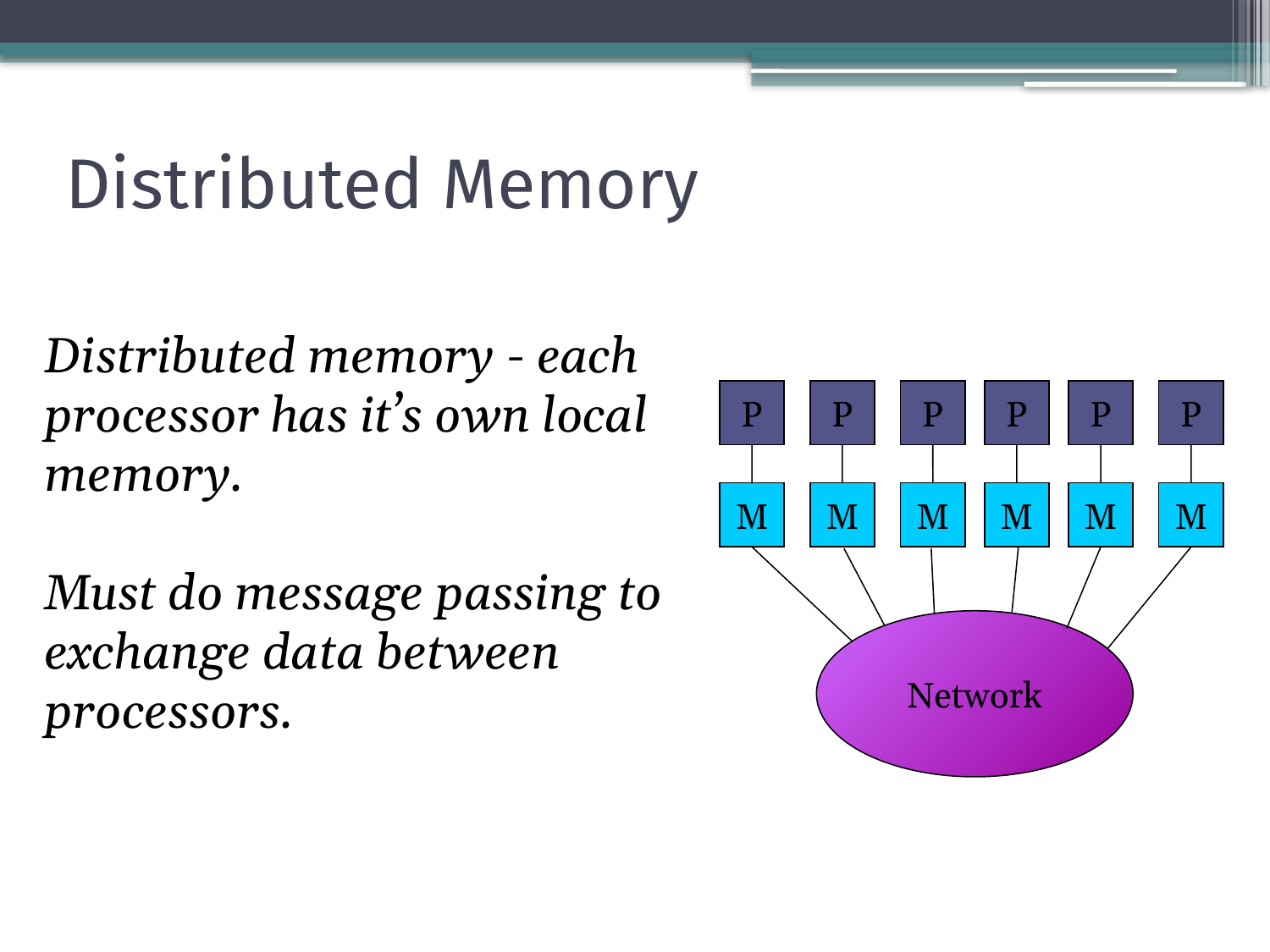

# Distributed Memory
Distributed memory - each processor has it’s own local memory.

Must do message passing to exchange data between processors.
P
P
P
P
P
P

M
M
M
M
M
M

Network